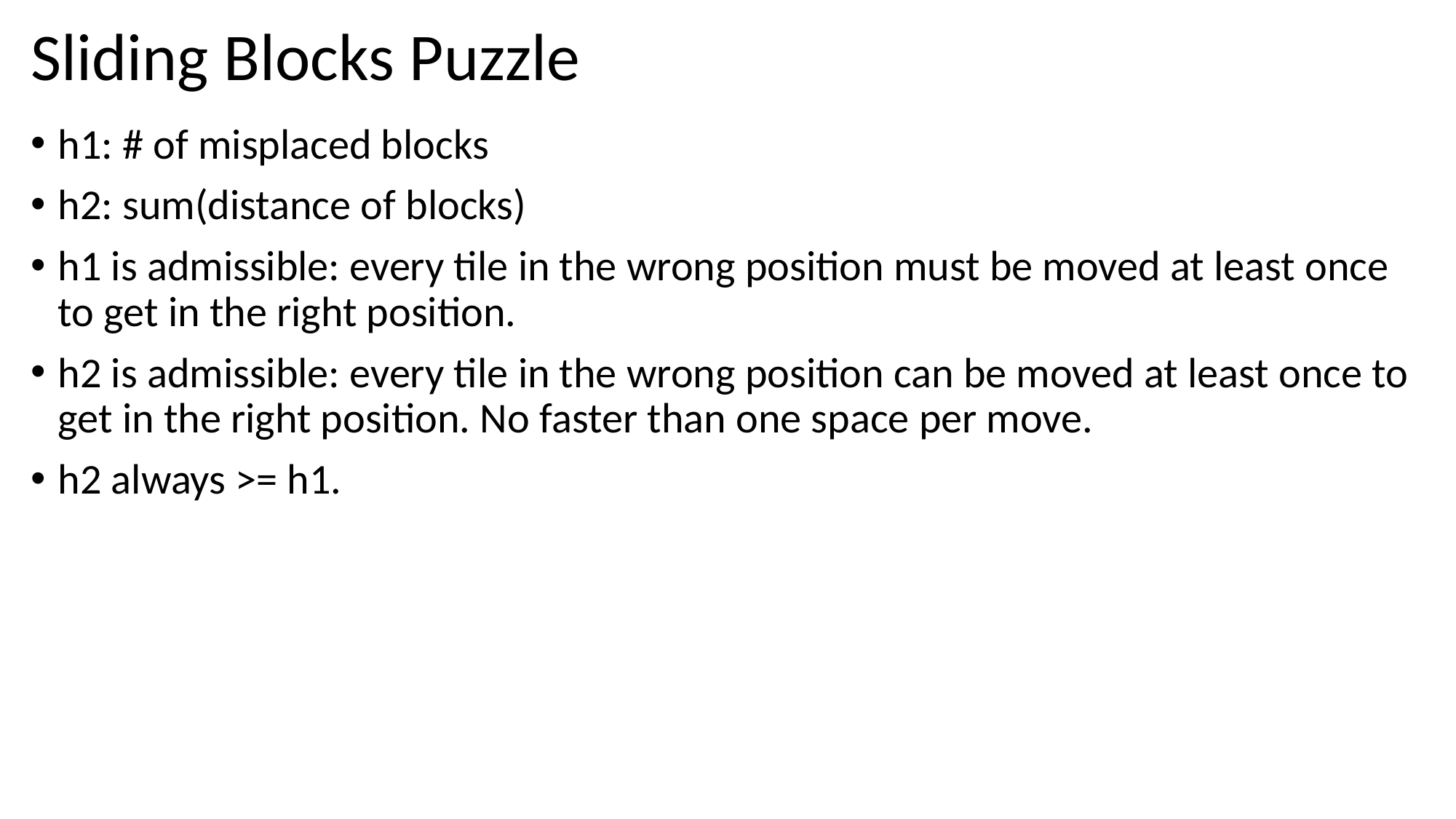

# Sliding Blocks Puzzle
h1: # of misplaced blocks
h2: sum(distance of blocks)
h1 is admissible: every tile in the wrong position must be moved at least once to get in the right position.
h2 is admissible: every tile in the wrong position can be moved at least once to get in the right position. No faster than one space per move.
h2 always >= h1.